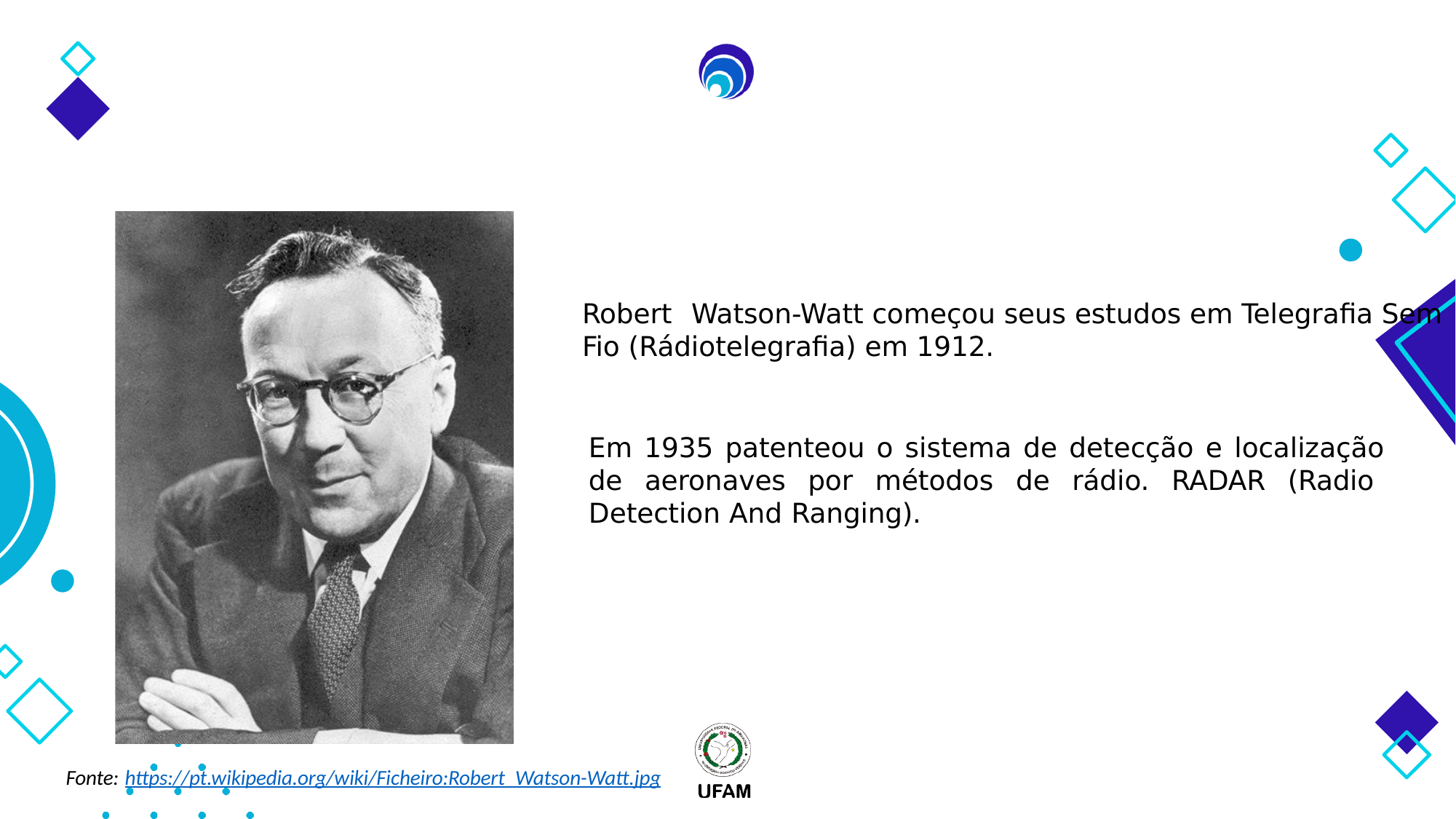

Robert	Watson-Watt começou seus estudos em Telegrafia Sem Fio (Rádiotelegrafia) em 1912.
Em 1935 patenteou o sistema de detecção e localização  de aeronaves por métodos de rádio. RADAR (Radio  Detection And Ranging).
Fonte: https://pt.wikipedia.org/wiki/Ficheiro:Robert_Watson-Watt.jpg